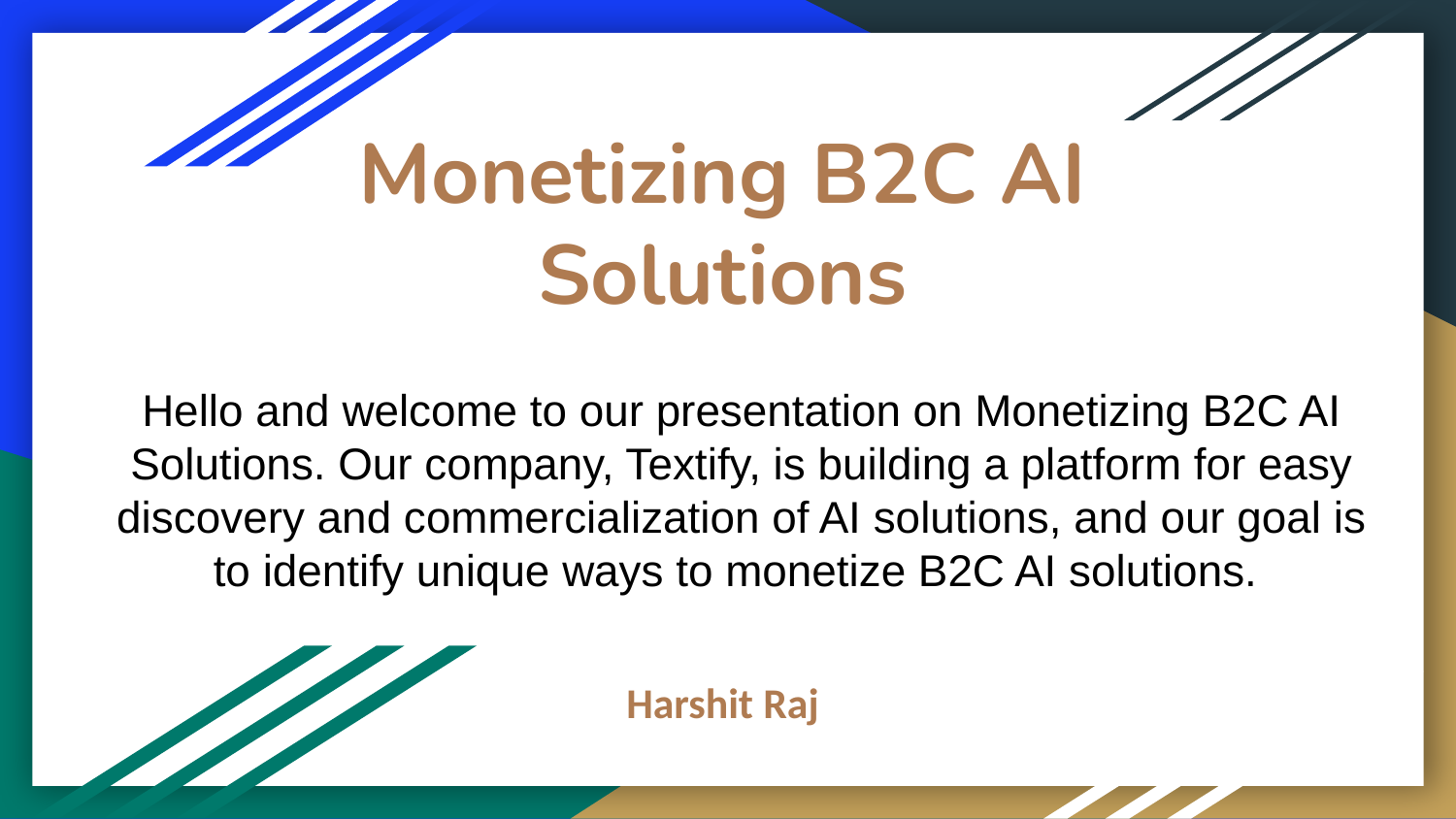

# Monetizing B2C AI Solutions
Hello and welcome to our presentation on Monetizing B2C AI Solutions. Our company, Textify, is building a platform for easy discovery and commercialization of AI solutions, and our goal is to identify unique ways to monetize B2C AI solutions.
Harshit Raj